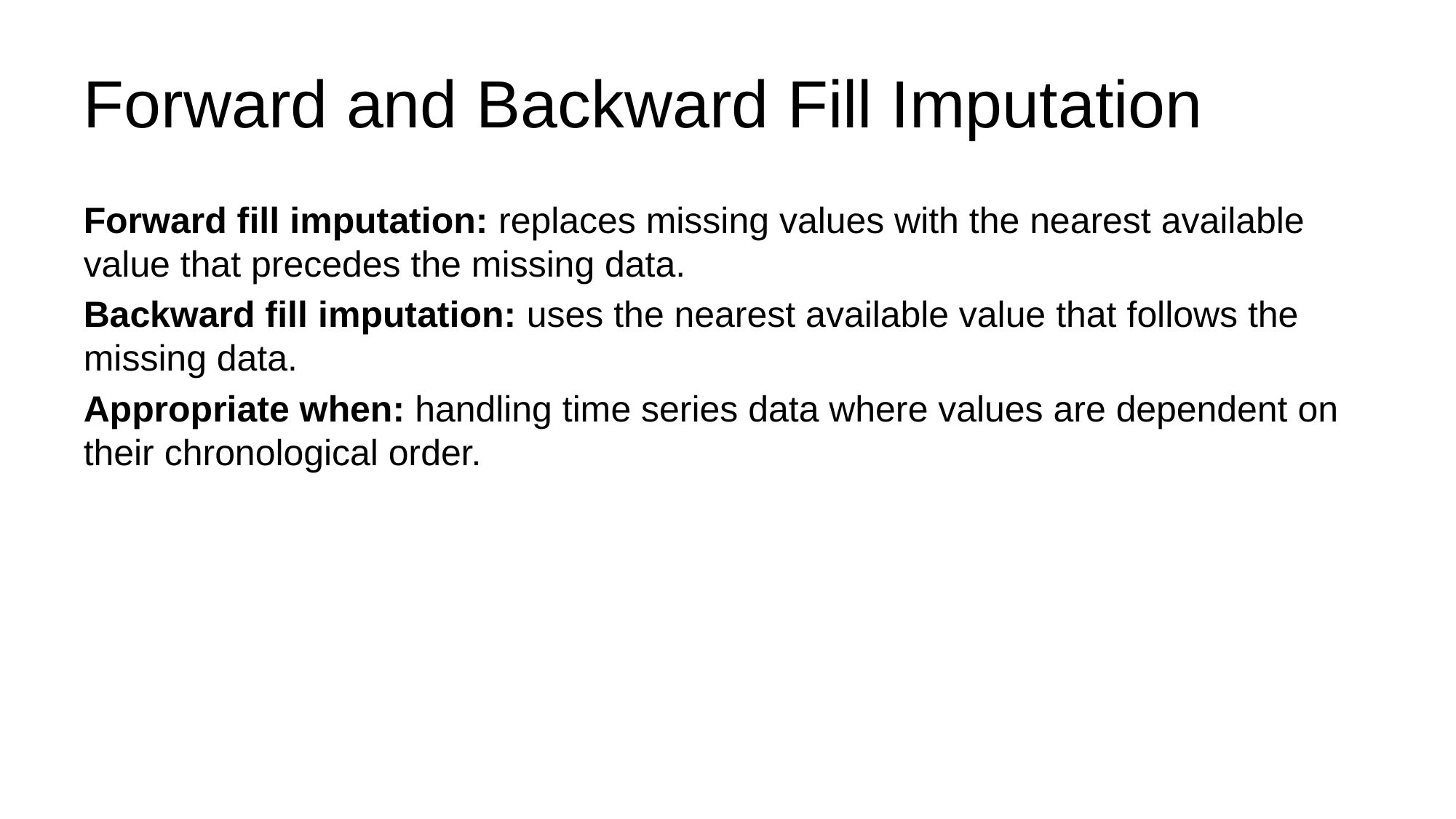

# Forward and Backward Fill Imputation
Forward fill imputation: replaces missing values with the nearest available value that precedes the missing data.
Backward fill imputation: uses the nearest available value that follows the missing data.
Appropriate when: handling time series data where values are dependent on their chronological order.